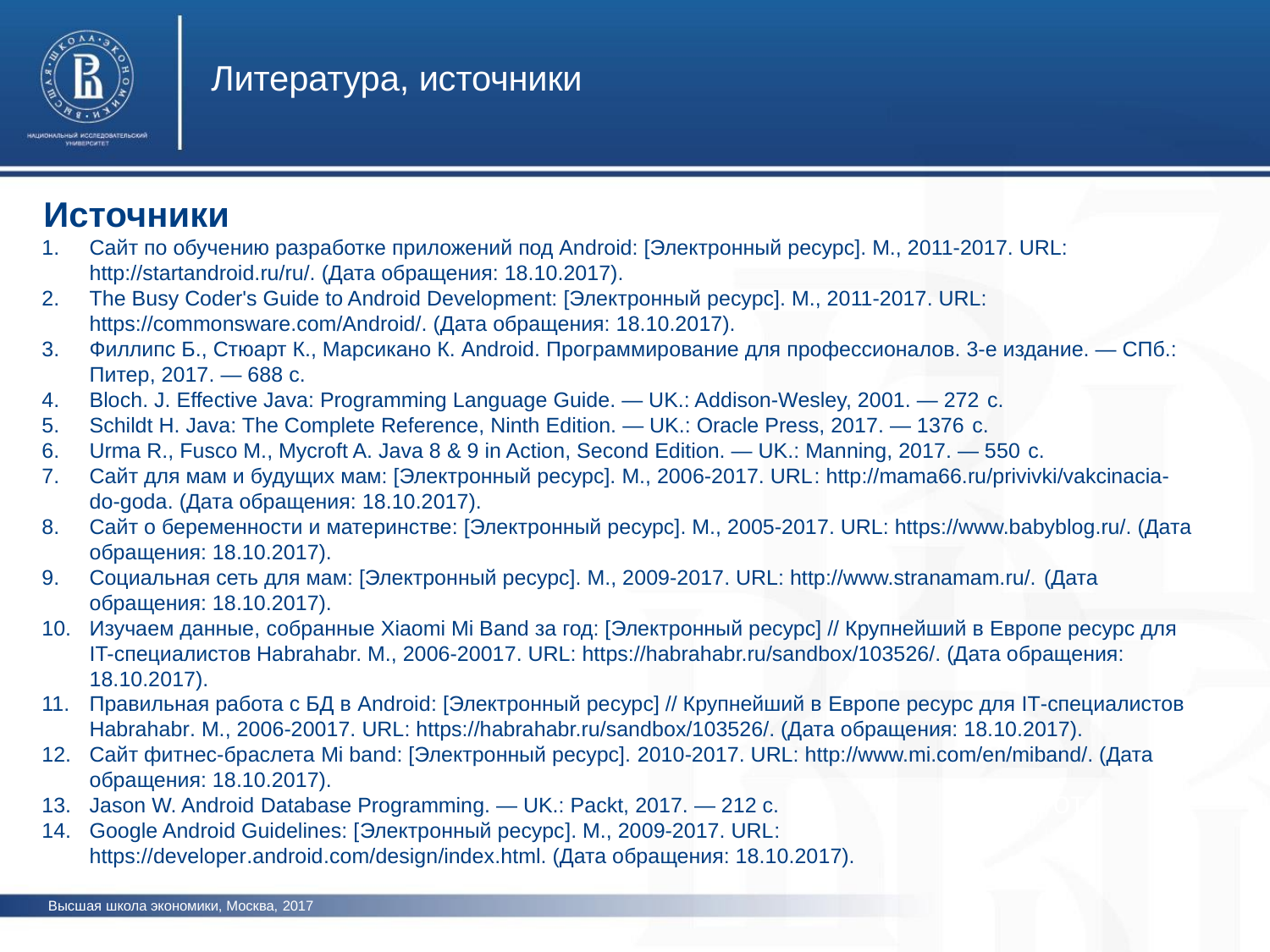

# Литература, источники
Источники
Сайт по обучению разработке приложений под Android: [Электронный ресурс]. М., 2011-2017. URL: http://startandroid.ru/ru/. (Дата обращения: 18.10.2017).
The Busy Coder's Guide to Android Development: [Электронный ресурс]. М., 2011-2017. URL: https://commonsware.com/Android/. (Дата обращения: 18.10.2017).
Филлипс Б., Стюарт К., Марсикано К. Android. Программирование для профессионалов. 3-е издание. — СПб.: Питер, 2017. — 688 с.
Bloch. J. Effective Java: Programming Language Guide. — UK.: Addison-Wesley, 2001. — 272 с.
Schildt H. Java: The Complete Reference, Ninth Edition. — UK.: Oracle Press, 2017. — 1376 с.
Urma R., Fusco M., Mycroft A. Java 8 & 9 in Action, Second Edition. — UK.: Manning, 2017. — 550 с.
Сайт для мам и будущих мам: [Электронный ресурс]. М., 2006-2017. URL: http://mama66.ru/privivki/vakcinacia-do-goda. (Дата обращения: 18.10.2017).
Сайт о беременности и материнстве: [Электронный ресурс]. М., 2005-2017. URL: https://www.babyblog.ru/. (Дата обращения: 18.10.2017).
Социальная сеть для мам: [Электронный ресурс]. М., 2009-2017. URL: http://www.stranamam.ru/. (Дата обращения: 18.10.2017).
Изучаем данные, собранные Xiaomi Mi Band за год: [Электронный ресурс] // Крупнейший в Европе ресурс для IT-специалистов Habrahabr. М., 2006-20017. URL: https://habrahabr.ru/sandbox/103526/. (Дата обращения: 18.10.2017).
Правильная работа с БД в Android: [Электронный ресурс] // Крупнейший в Европе ресурс для IT-специалистов Habrahabr. М., 2006-20017. URL: https://habrahabr.ru/sandbox/103526/. (Дата обращения: 18.10.2017).
Сайт фитнес-браслета Mi band: [Электронный ресурс]. 2010-2017. URL: http://www.mi.com/en/miband/. (Дата обращения: 18.10.2017).
Jason W. Android Database Programming. — UK.: Packt, 2017. — 212 с.
Google Android Guidelines: [Электронный ресурс]. М., 2009-2017. URL: https://developer.android.com/design/index.html. (Дата обращения: 18.10.2017).

ото
Высшая школа экономики, Москва, 2017